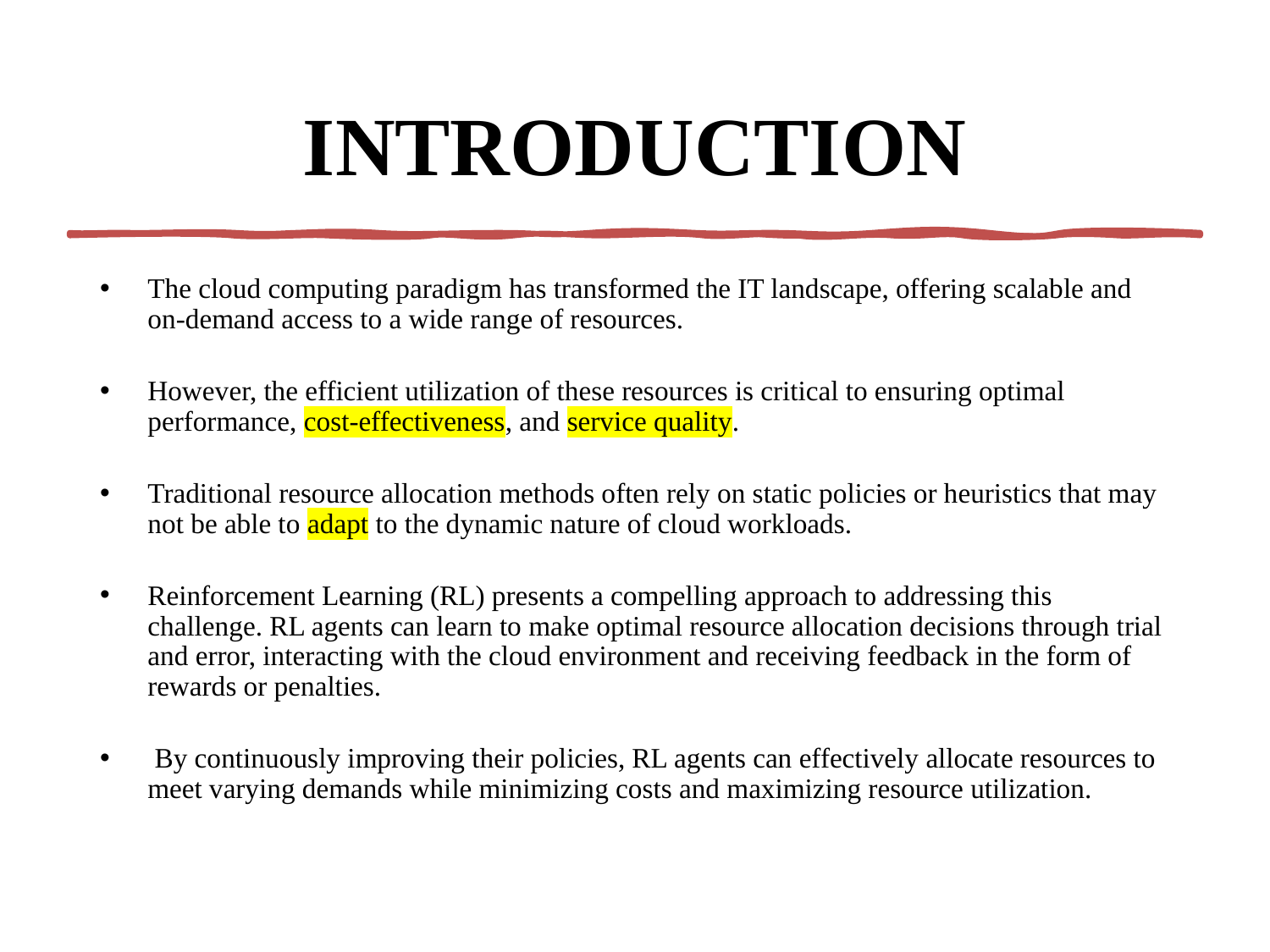

# INTRODUCTION

The cloud computing paradigm has transformed the IT landscape, offering scalable and on-demand access to a wide range of resources.

However, the efficient utilization of these resources is critical to ensuring optimal performance, cost-effectiveness, and service quality.

Traditional resource allocation methods often rely on static policies or heuristics that may not be able to adapt to the dynamic nature of cloud workloads.

Reinforcement Learning (RL) presents a compelling approach to addressing this challenge. RL agents can learn to make optimal resource allocation decisions through trial and error, interacting with the cloud environment and receiving feedback in the form of rewards or penalties.

 By continuously improving their policies, RL agents can effectively allocate resources to meet varying demands while minimizing costs and maximizing resource utilization.